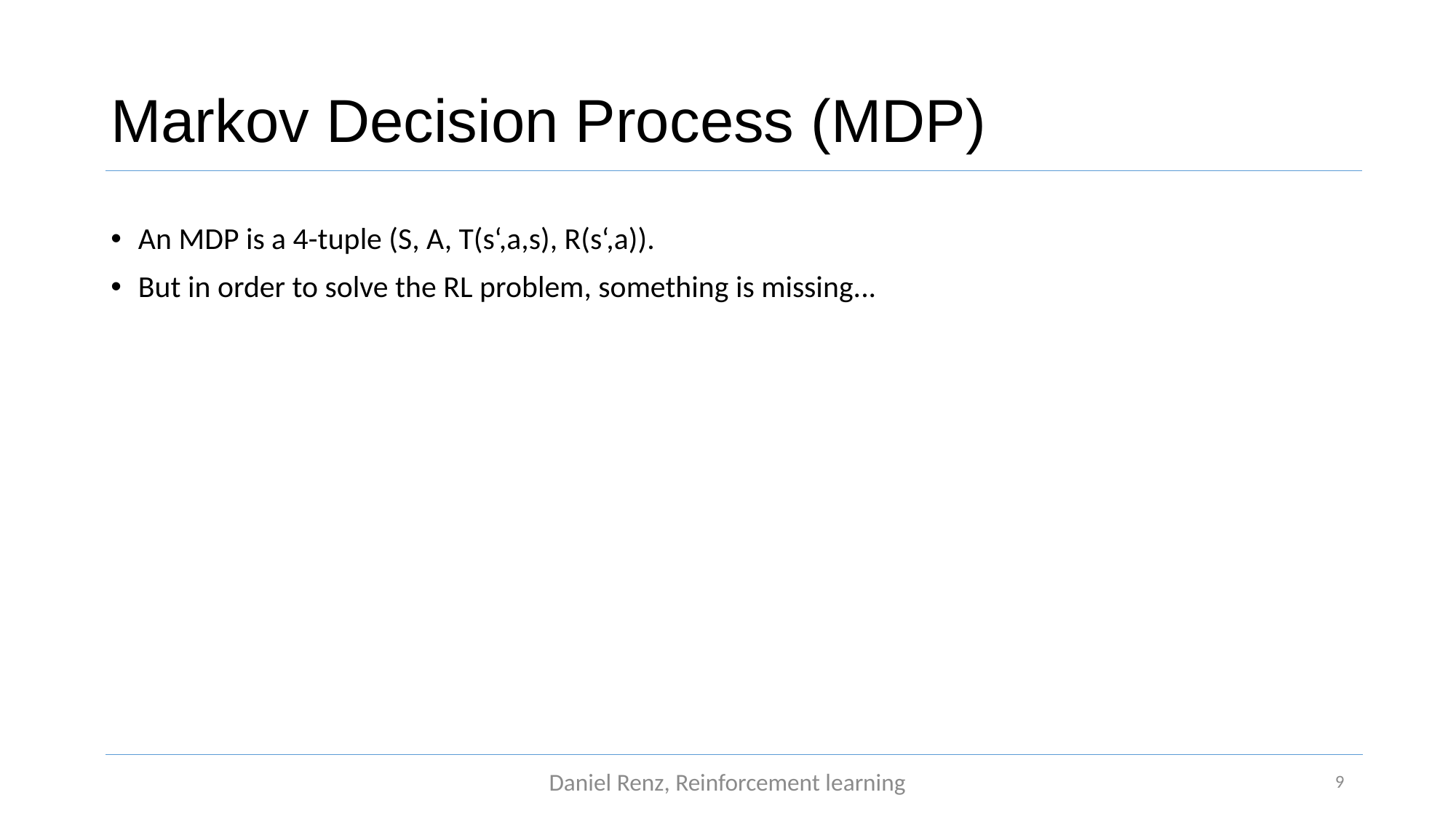

# Markov Decision Process (MDP)
An MDP is a 4-tuple (S, A, T(s‘,a,s), R(s‘,a)).
But in order to solve the RL problem, something is missing...

Daniel Renz, Reinforcement learning
9